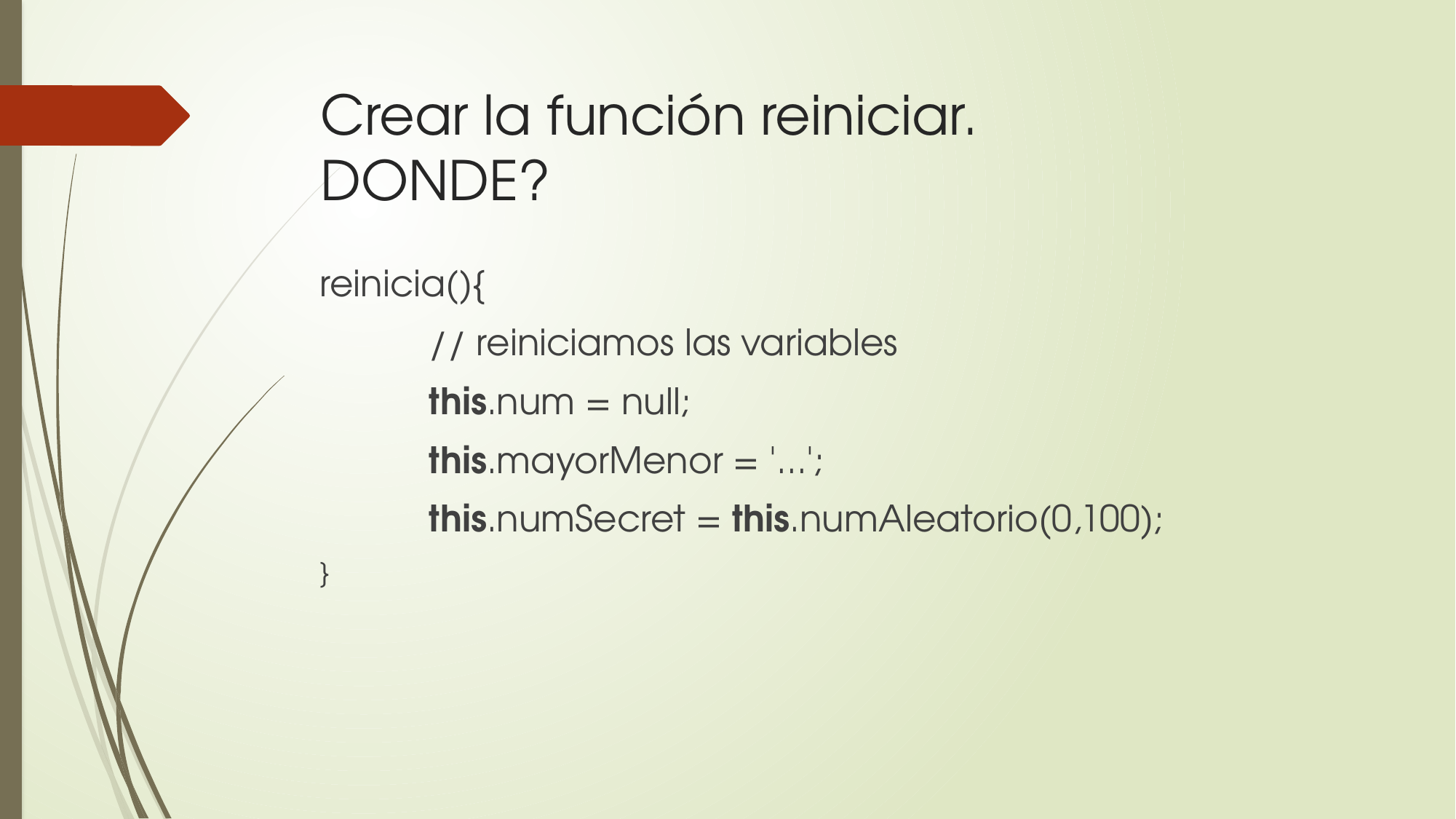

# Crear la función reiniciar. DONDE?
reinicia(){
	// reiniciamos las variables
	this.num = null;
	this.mayorMenor = '...';
	this.numSecret = this.numAleatorio(0,100);
}